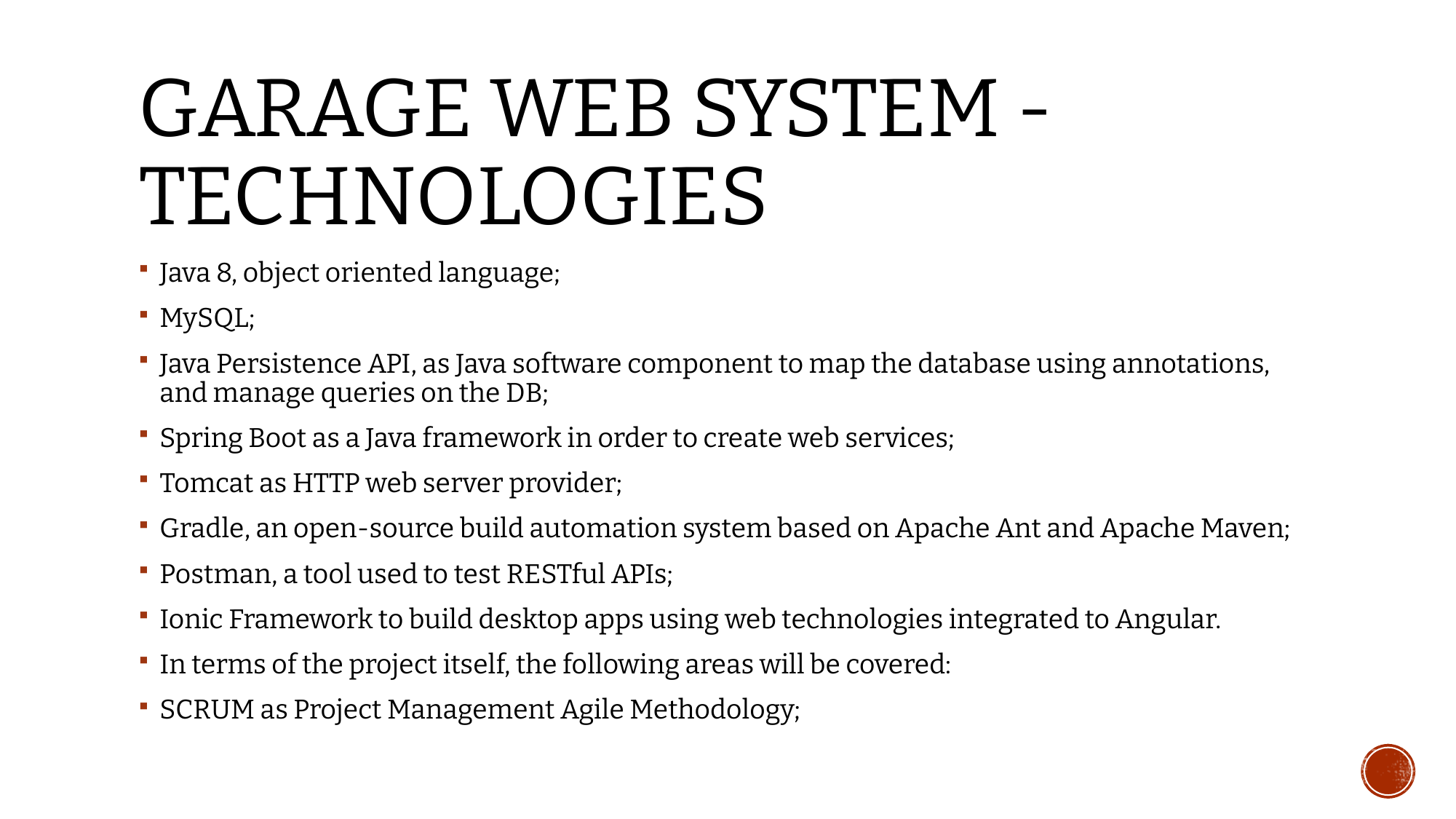

# GARAGE WEB SYSTEM - TECHNOLOGIES
Java 8, object oriented language;
MySQL;
Java Persistence API, as Java software component to map the database using annotations, and manage queries on the DB;
Spring Boot as a Java framework in order to create web services;
Tomcat as HTTP web server provider;
Gradle, an open-source build automation system based on Apache Ant and Apache Maven;
Postman, a tool used to test RESTful APIs;
Ionic Framework to build desktop apps using web technologies integrated to Angular.
In terms of the project itself, the following areas will be covered:
SCRUM as Project Management Agile Methodology;